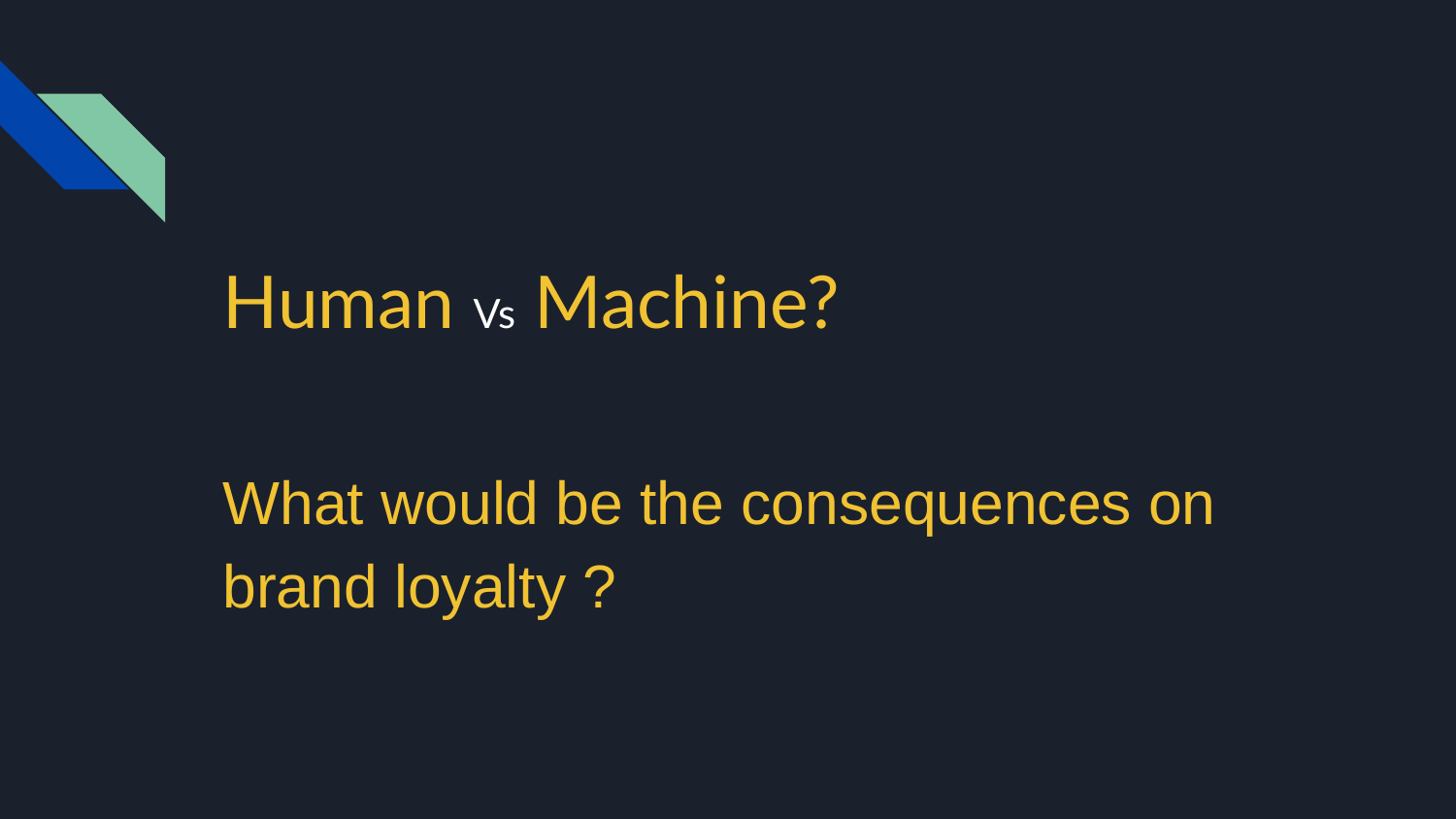

Human Vs Machine?

What would be the consequences on brand loyalty ?